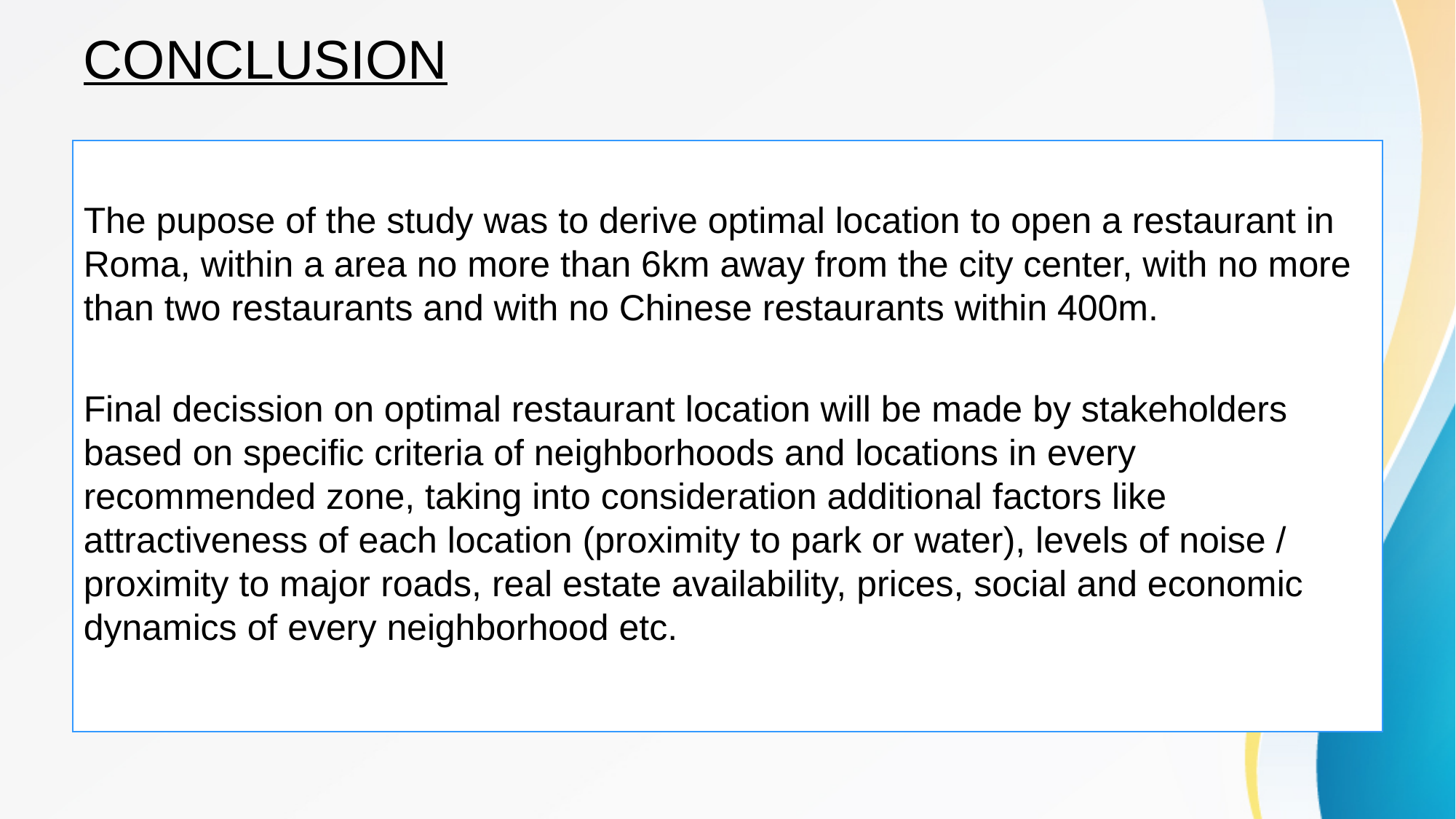

# CONCLUSION

The pupose of the study was to derive optimal location to open a restaurant in Roma, within a area no more than 6km away from the city center, with no more than two restaurants and with no Chinese restaurants within 400m.

Final decission on optimal restaurant location will be made by stakeholders based on specific criteria of neighborhoods and locations in every recommended zone, taking into consideration additional factors like attractiveness of each location (proximity to park or water), levels of noise / proximity to major roads, real estate availability, prices, social and economic dynamics of every neighborhood etc.